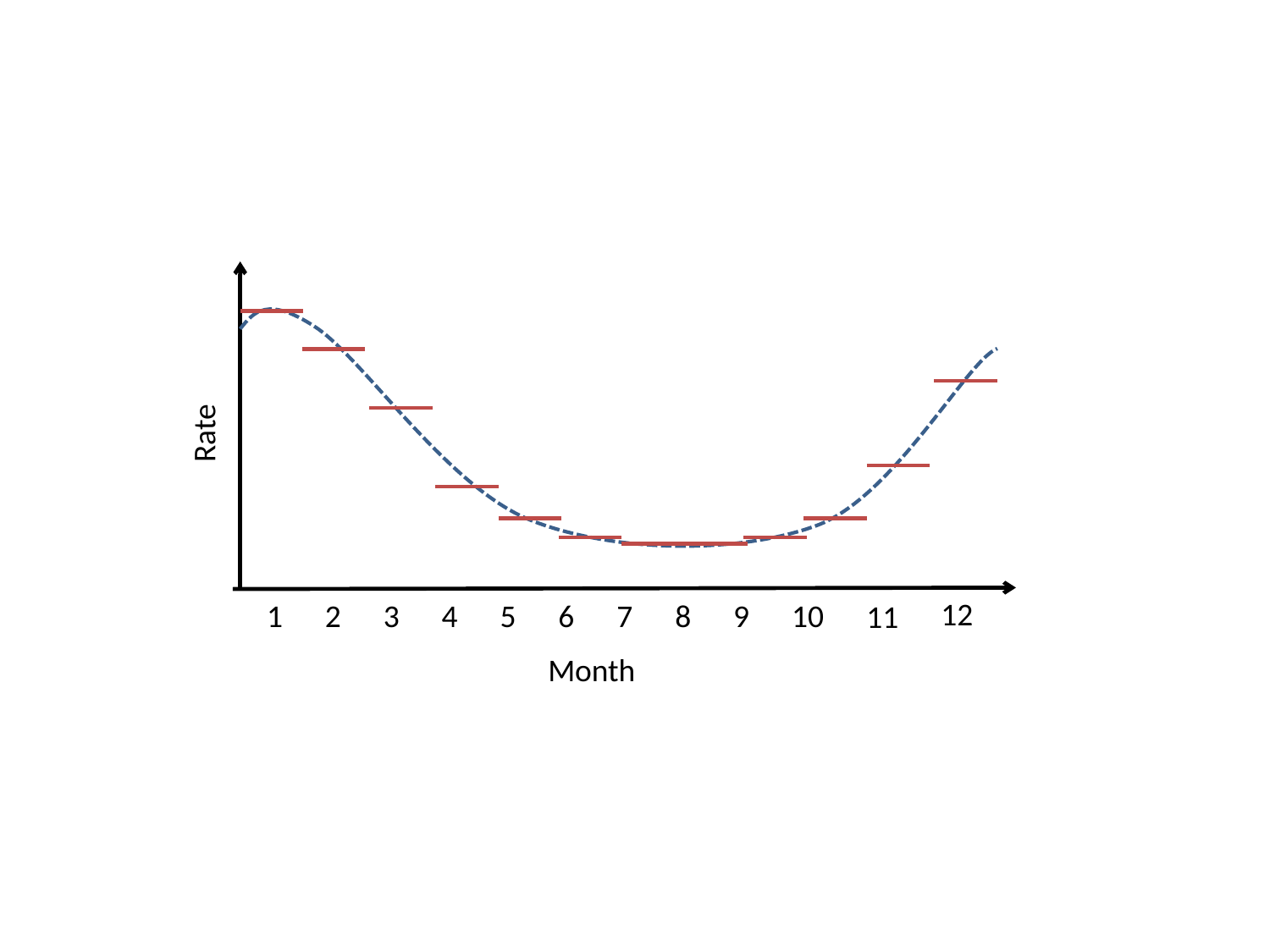

Rate
12
1
2
3
4
5
6
7
8
10
9
11
Month